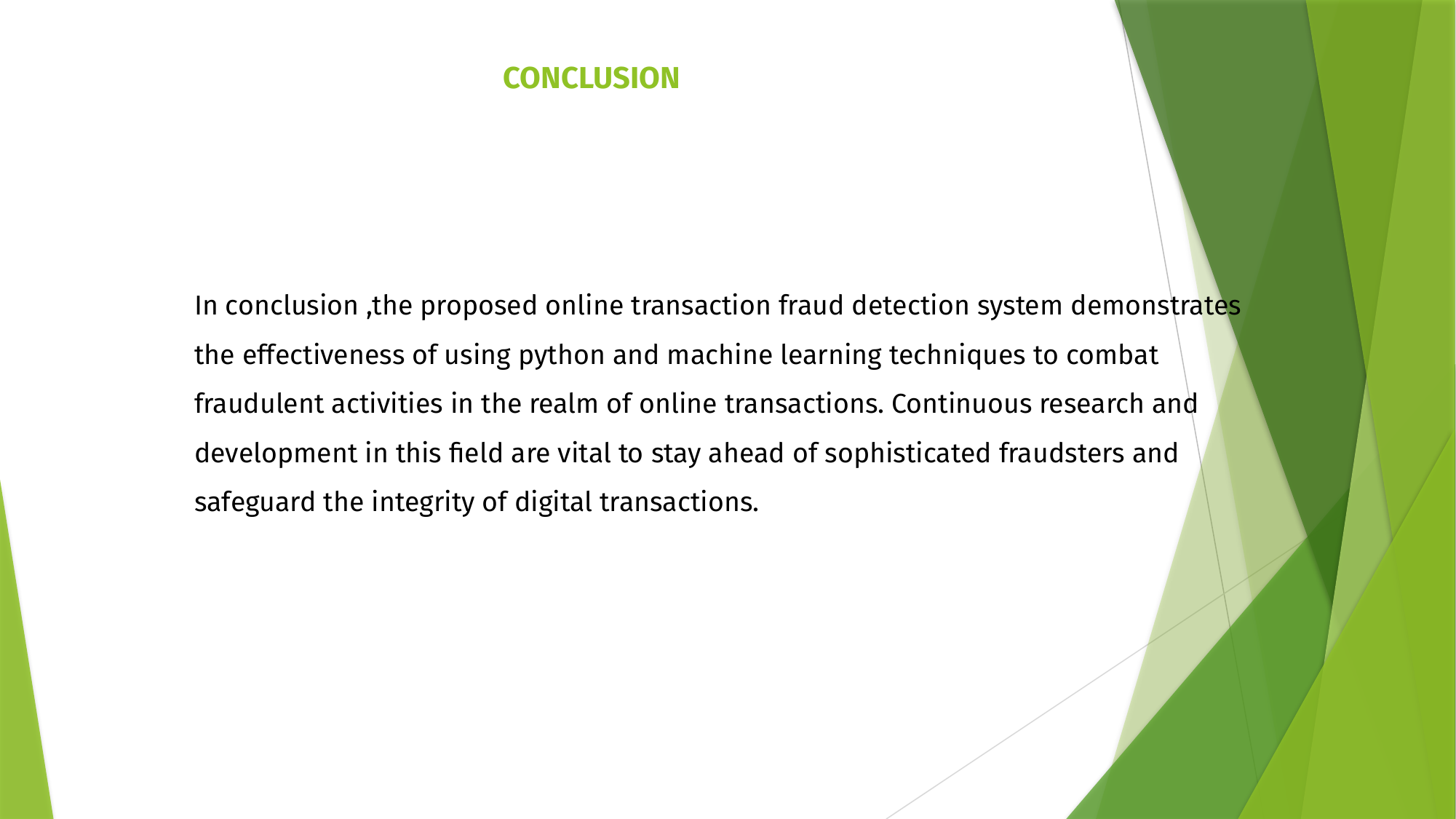

# CONCLUSION
In conclusion ,the proposed online transaction fraud detection system demonstrates the effectiveness of using python and machine learning techniques to combat fraudulent activities in the realm of online transactions. Continuous research and development in this field are vital to stay ahead of sophisticated fraudsters and safeguard the integrity of digital transactions.
16